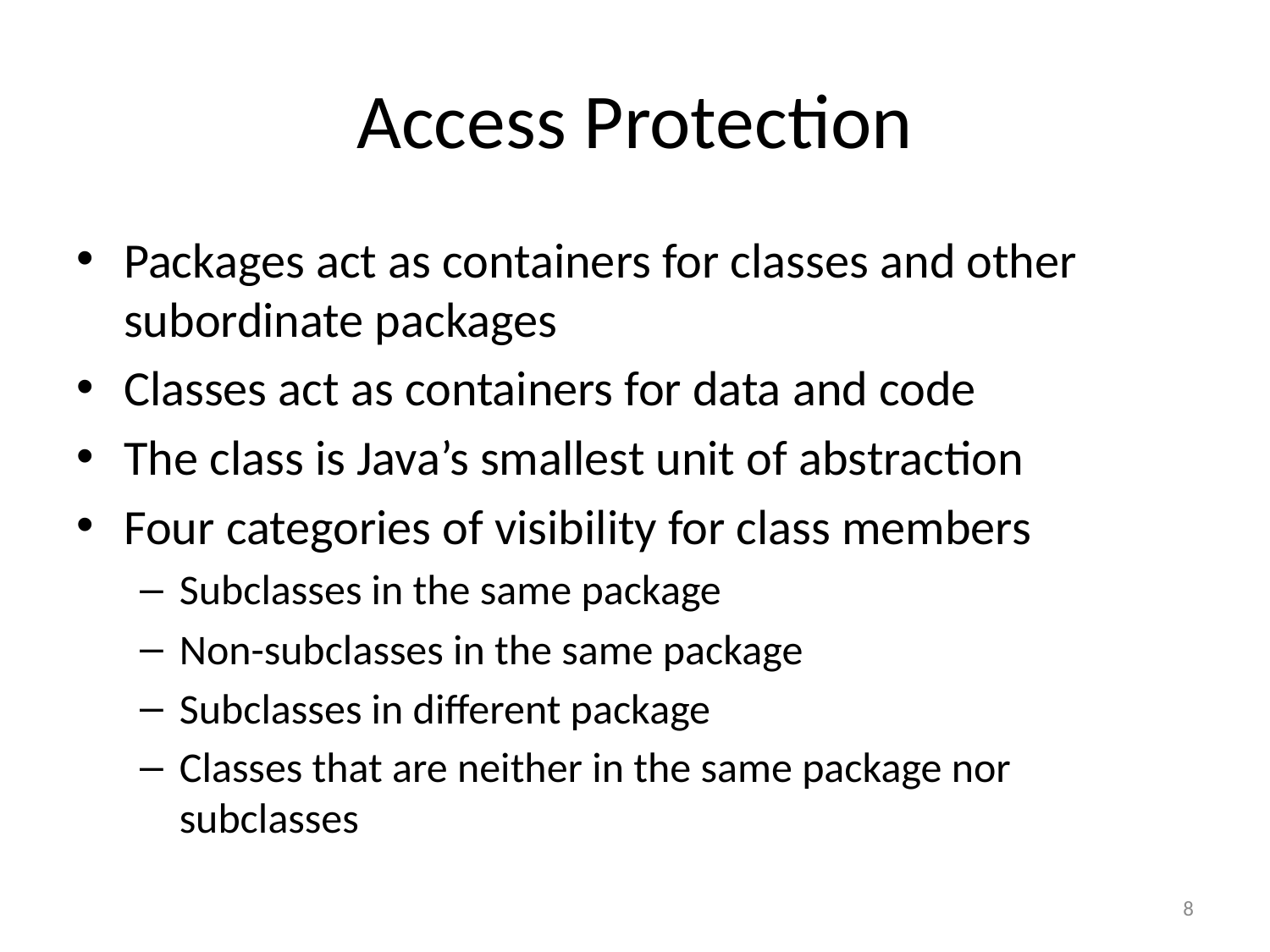

# Access Protection
Packages act as containers for classes and other subordinate packages
Classes act as containers for data and code
The class is Java’s smallest unit of abstraction
Four categories of visibility for class members
Subclasses in the same package
Non-subclasses in the same package
Subclasses in different package
Classes that are neither in the same package nor subclasses

8